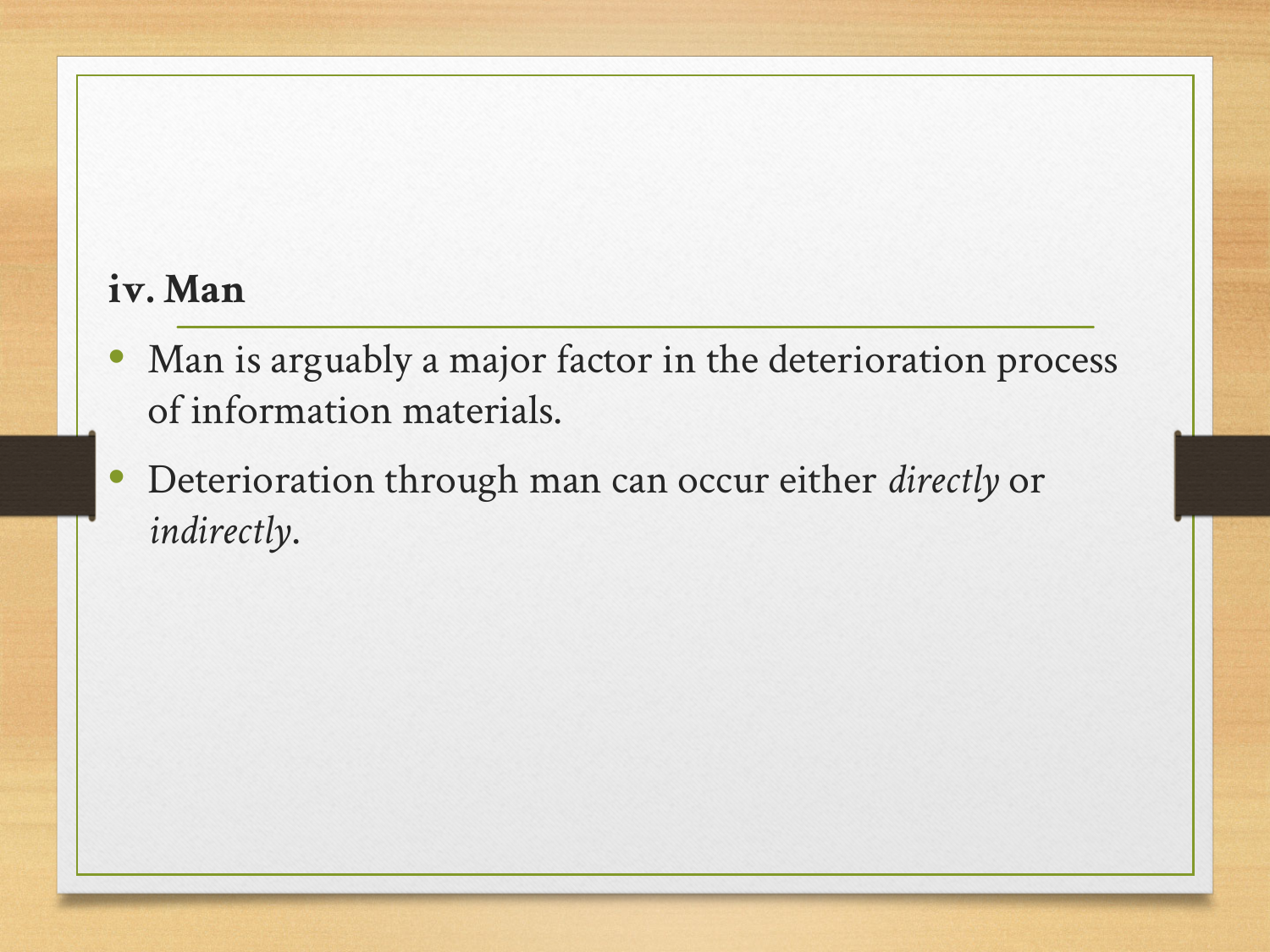

iv. Man
Man is arguably a major factor in the deterioration process of information materials.
Deterioration through man can occur either directly or indirectly.